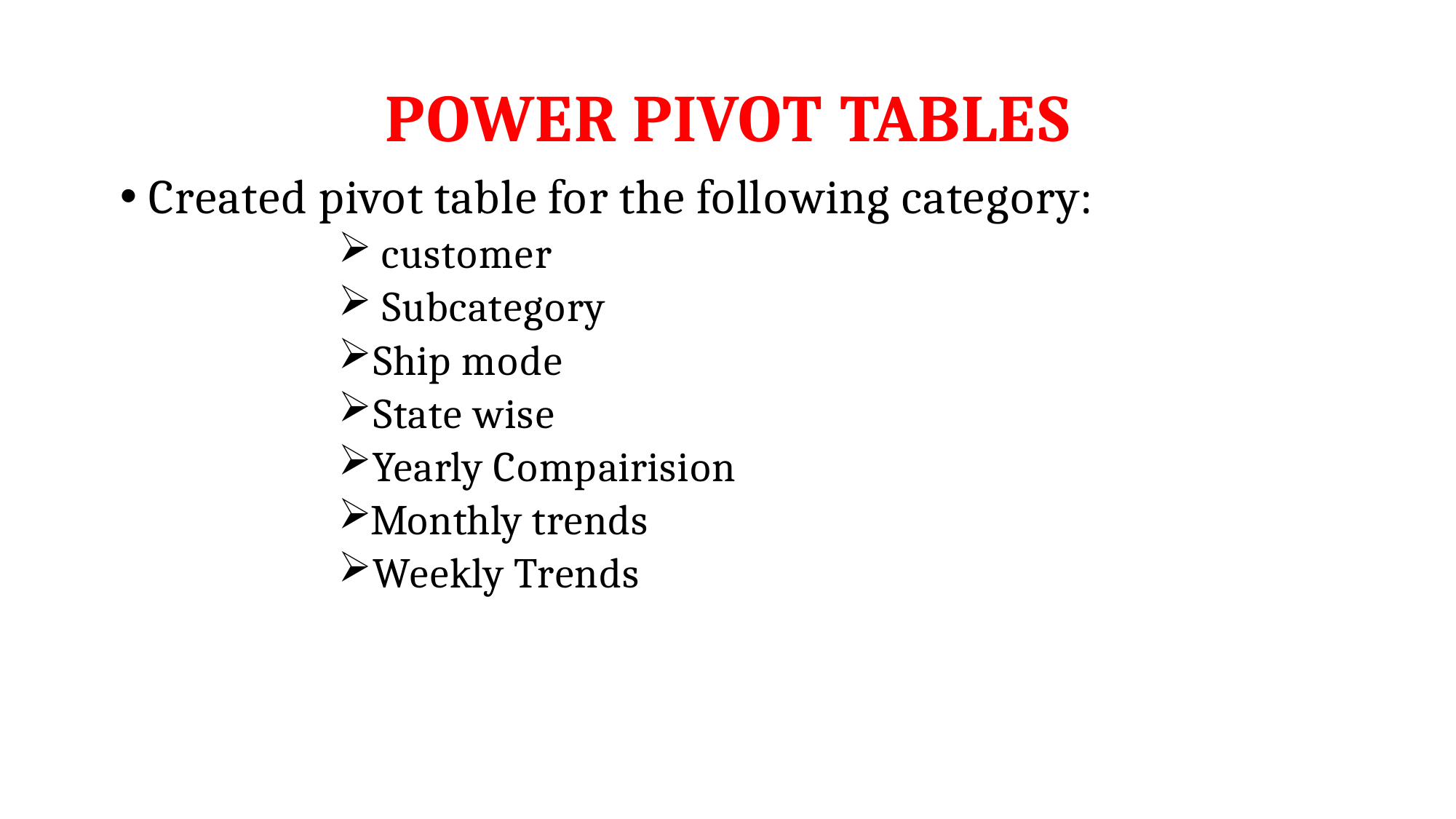

# POWER PIVOT TABLES
Created pivot table for the following category:
 customer
 Subcategory
Ship mode
State wise
Yearly Compairision
Monthly trends
Weekly Trends